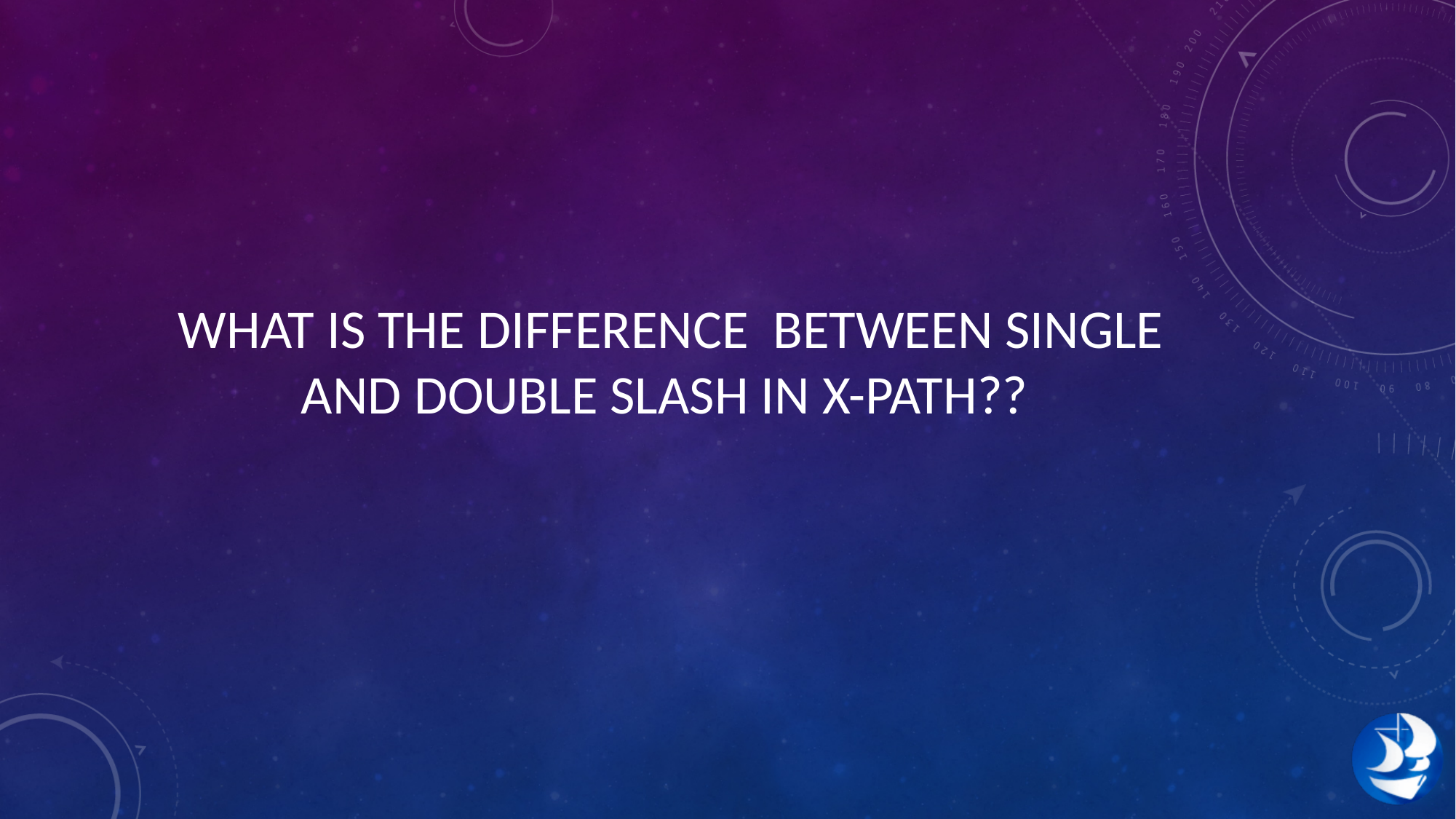

# What is the difference  between single and double slash in x-path??